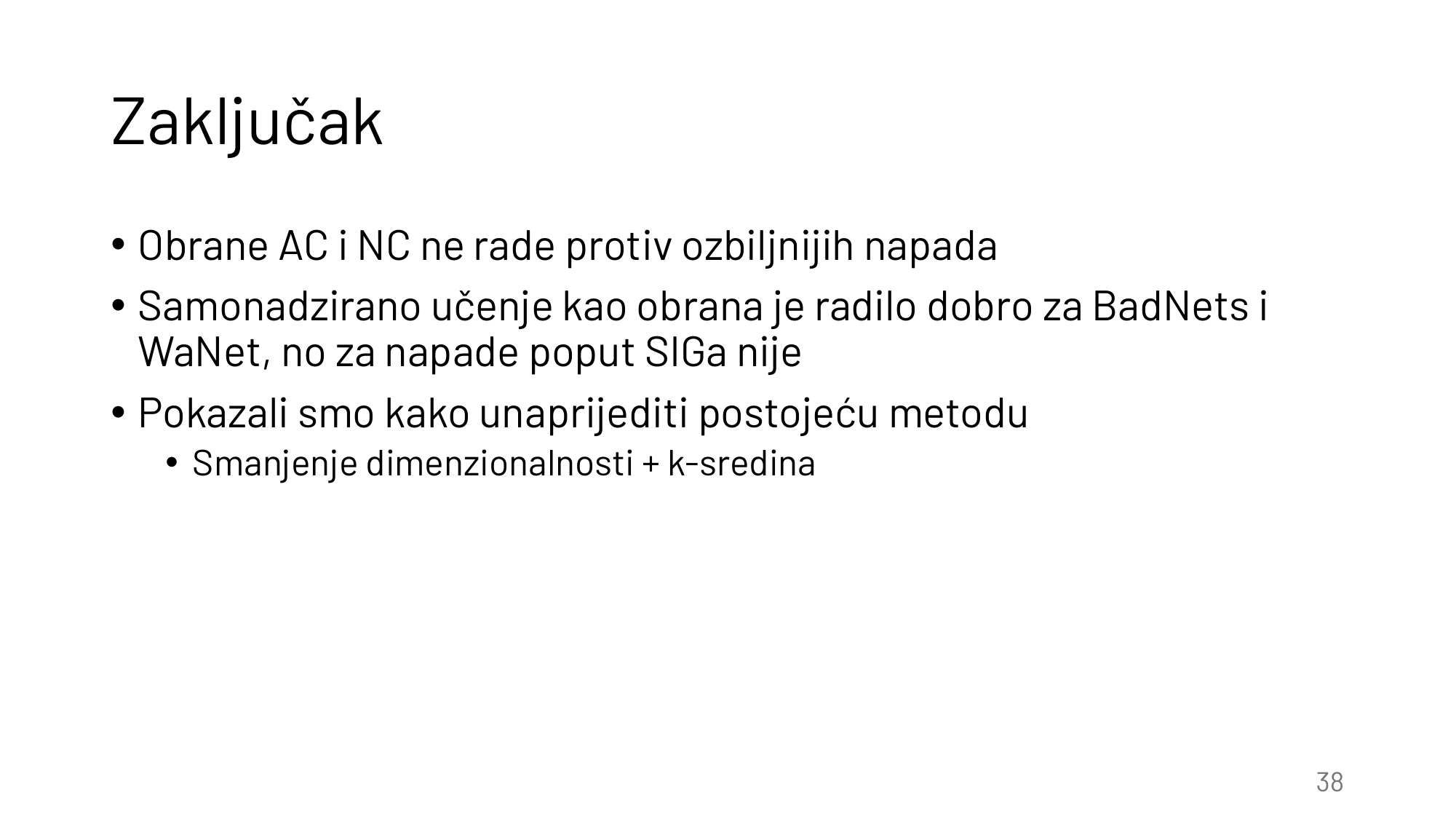

# Zaključak
Obrane AC i NC ne rade protiv ozbiljnijih napada
Samonadzirano učenje kao obrana je radilo dobro za BadNets i WaNet, no za napade poput SIGa nije
Pokazali smo kako unaprijediti postojeću metodu
Smanjenje dimenzionalnosti + k-sredina

38